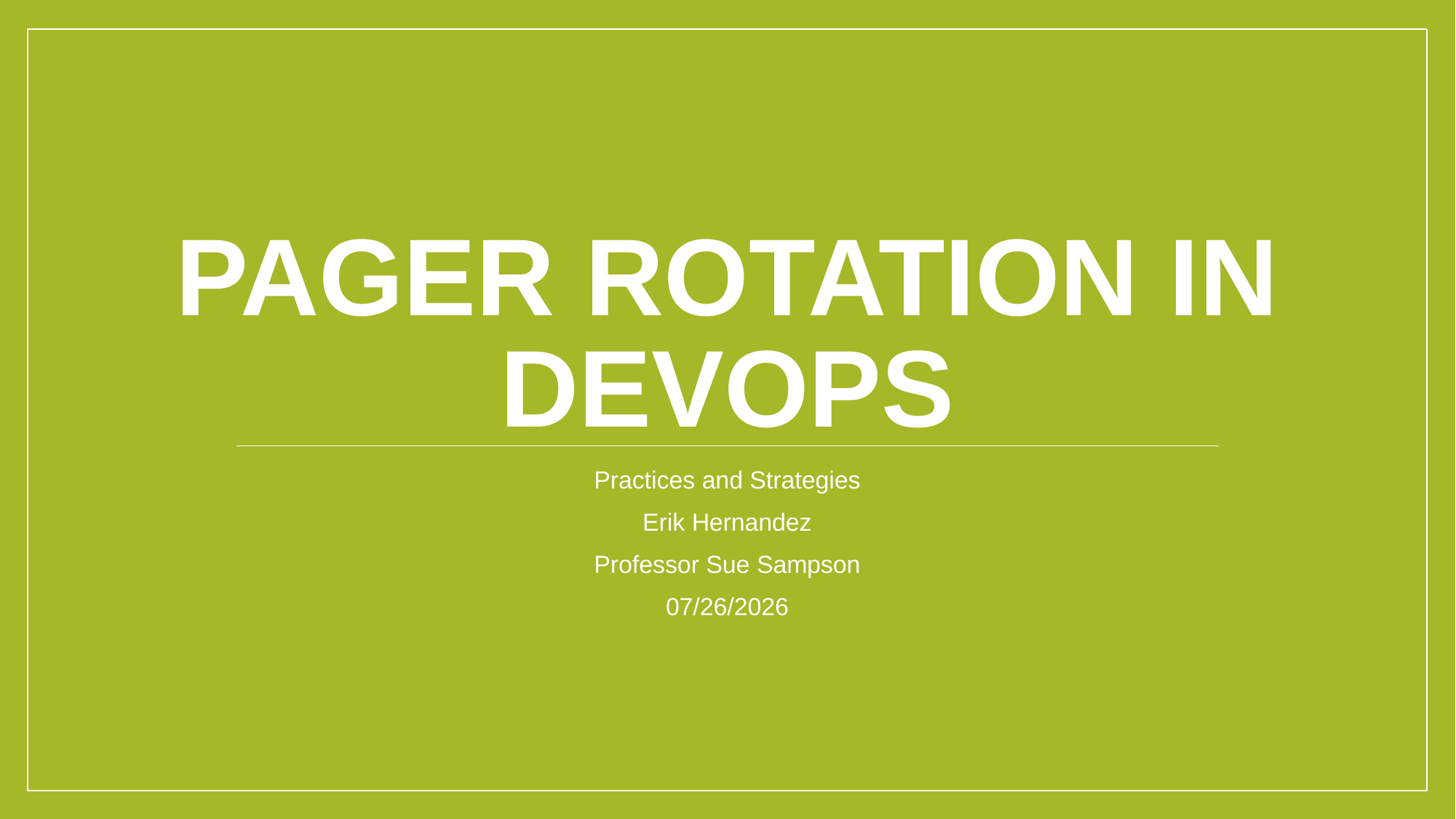

# Pager Rotation in DevOps
Practices and Strategies
Erik Hernandez
Professor Sue Sampson
07/26/2026